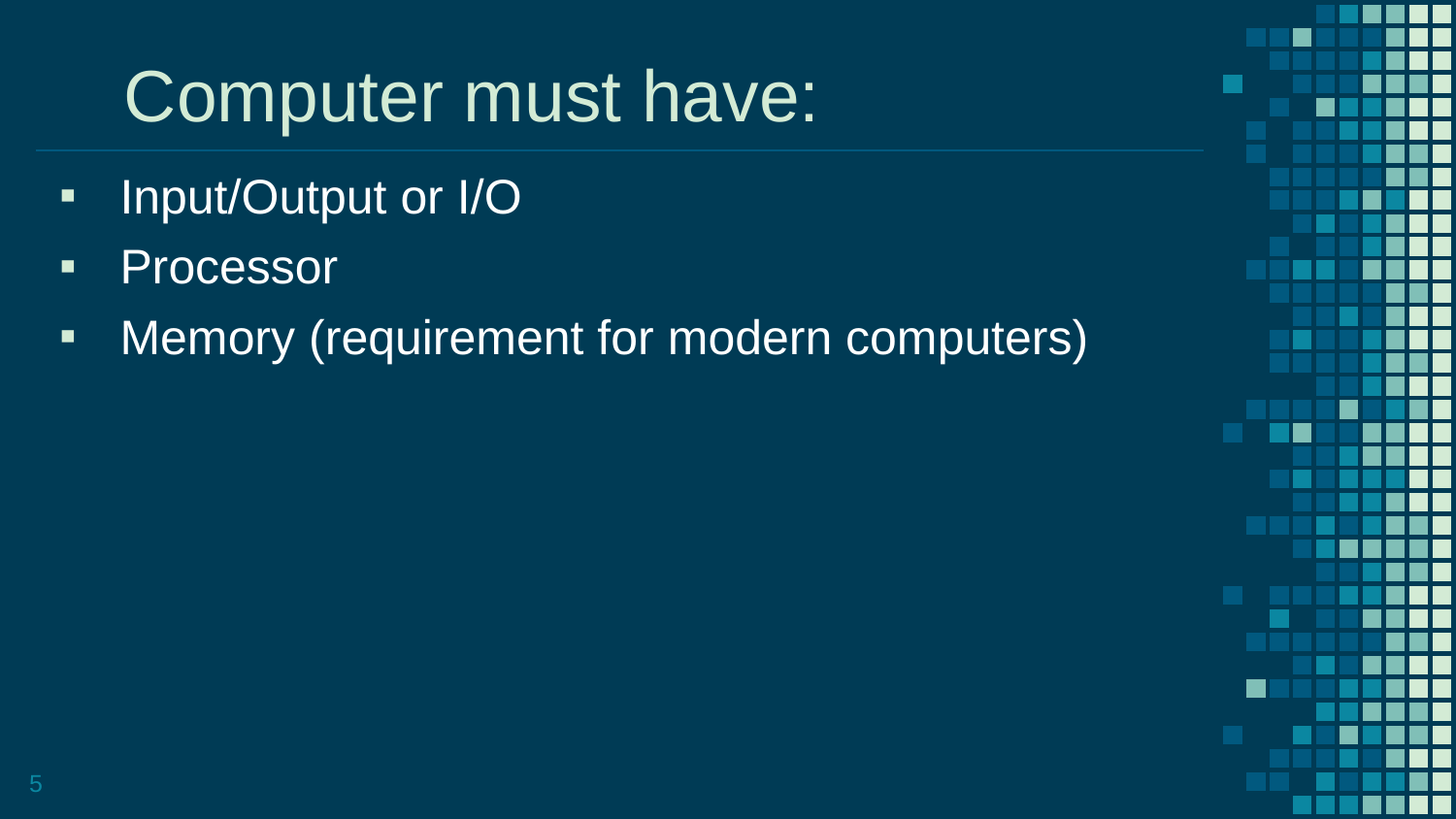

# Computer must have:
Input/Output or I/O
Processor
Memory (requirement for modern computers)
5